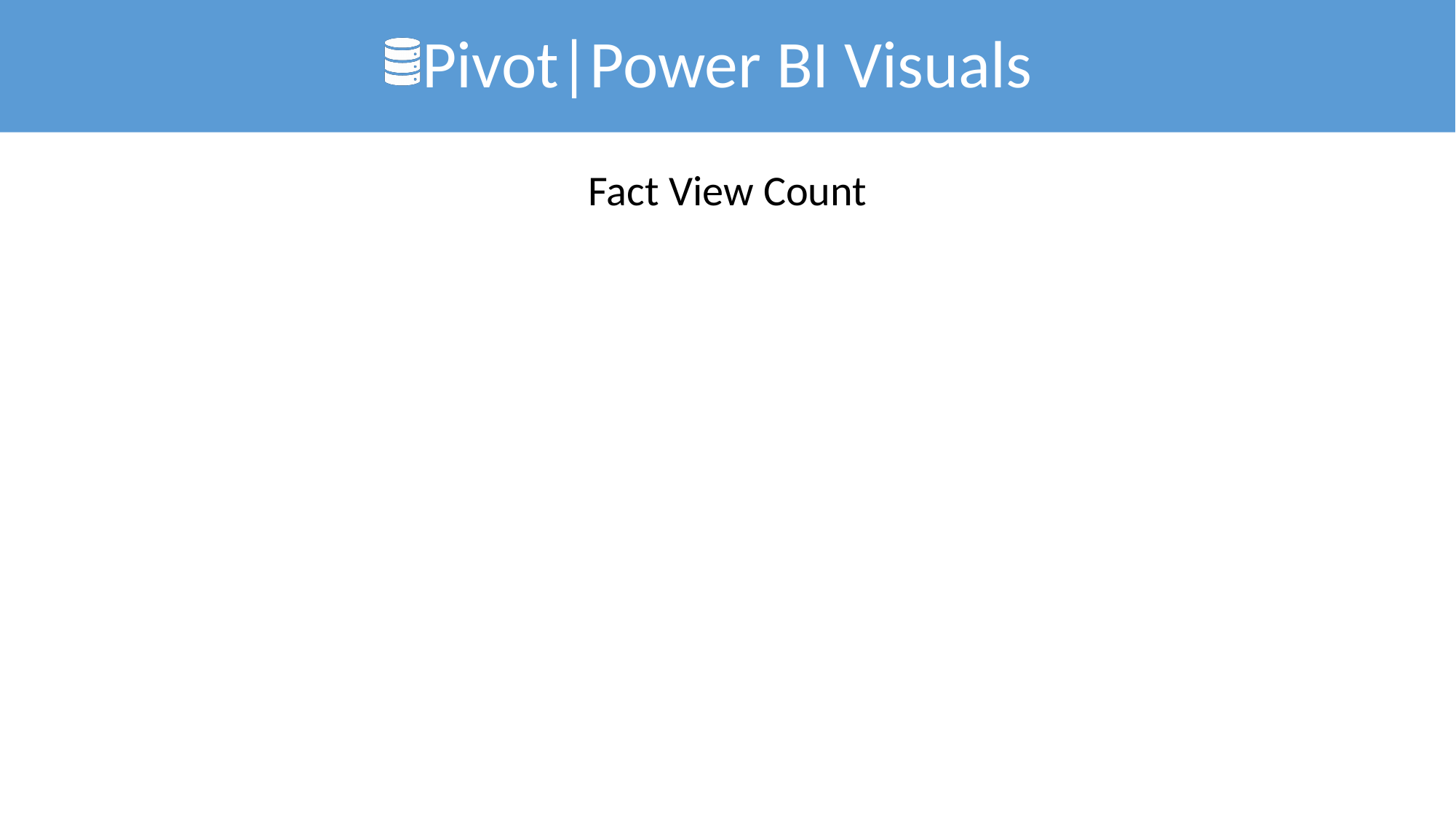

# Pivot|Power BI Visuals

Fact View Count